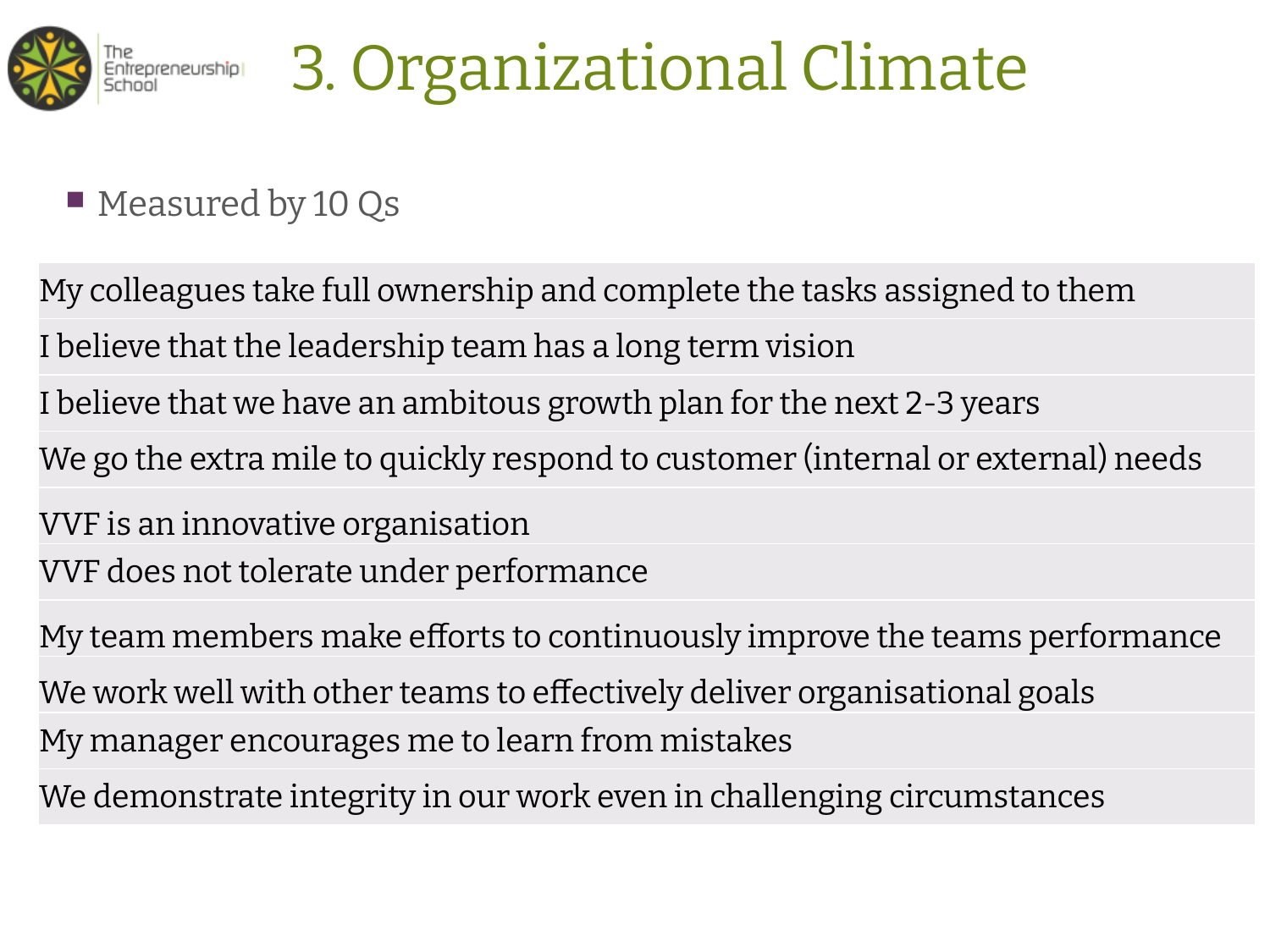

# 3. Organizational Climate
Measured by 10 Qs
| My colleagues take full ownership and complete the tasks assigned to them |
| --- |
| I believe that the leadership team has a long term vision |
| I believe that we have an ambitous growth plan for the next 2-3 years |
| We go the extra mile to quickly respond to customer (internal or external) needs |
| VVF is an innovative organisation |
| VVF does not tolerate under performance |
| My team members make efforts to continuously improve the teams performance |
| We work well with other teams to effectively deliver organisational goals |
| My manager encourages me to learn from mistakes |
| We demonstrate integrity in our work even in challenging circumstances |